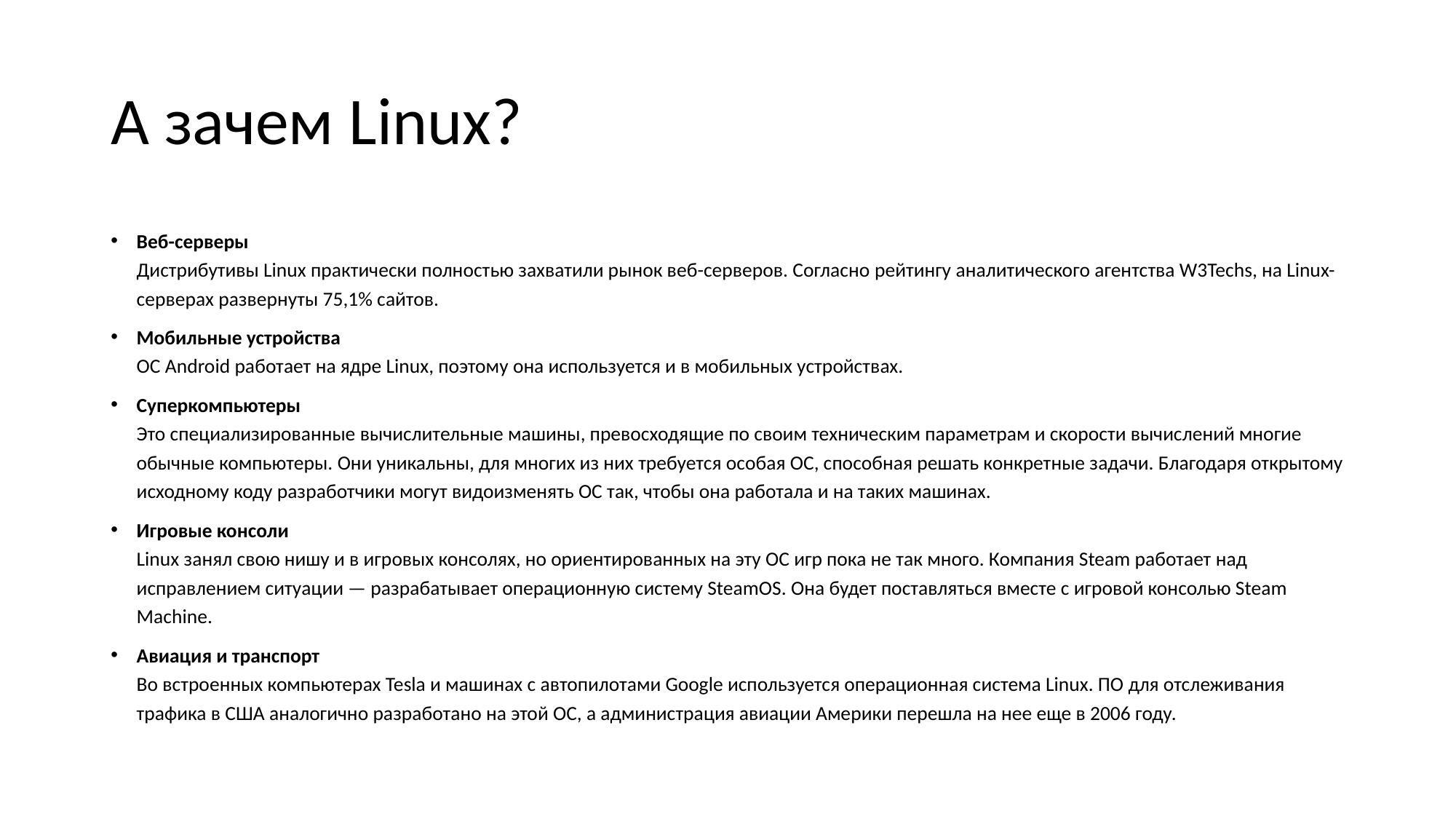

# А зачем Linux?
Веб-серверы
Дистрибутивы Linux практически полностью захватили рынок веб-серверов. Согласно рейтингу аналитического агентства W3Techs, на Linux-серверах развернуты 75,1% сайтов.
Мобильные устройства
ОС Android работает на ядре Linux, поэтому она используется и в мобильных устройствах.
Суперкомпьютеры
Это специализированные вычислительные машины, превосходящие по своим техническим параметрам и скорости вычислений многие обычные компьютеры. Они уникальны, для многих из них требуется особая ОС, способная решать конкретные задачи. Благодаря открытому исходному коду разработчики могут видоизменять ОС так, чтобы она работала и на таких машинах.
Игровые консоли
Linux занял свою нишу и в игровых консолях, но ориентированных на эту ОС игр пока не так много. Компания Steam работает над исправлением ситуации — разрабатывает операционную систему SteamOS. Она будет поставляться вместе с игровой консолью Steam Machine.
Авиация и транспорт
Во встроенных компьютерах Tesla и машинах с автопилотами Google используется операционная система Linux. ПО для отслеживания трафика в США аналогично разработано на этой ОС, а администрация авиации Америки перешла на нее еще в 2006 году.